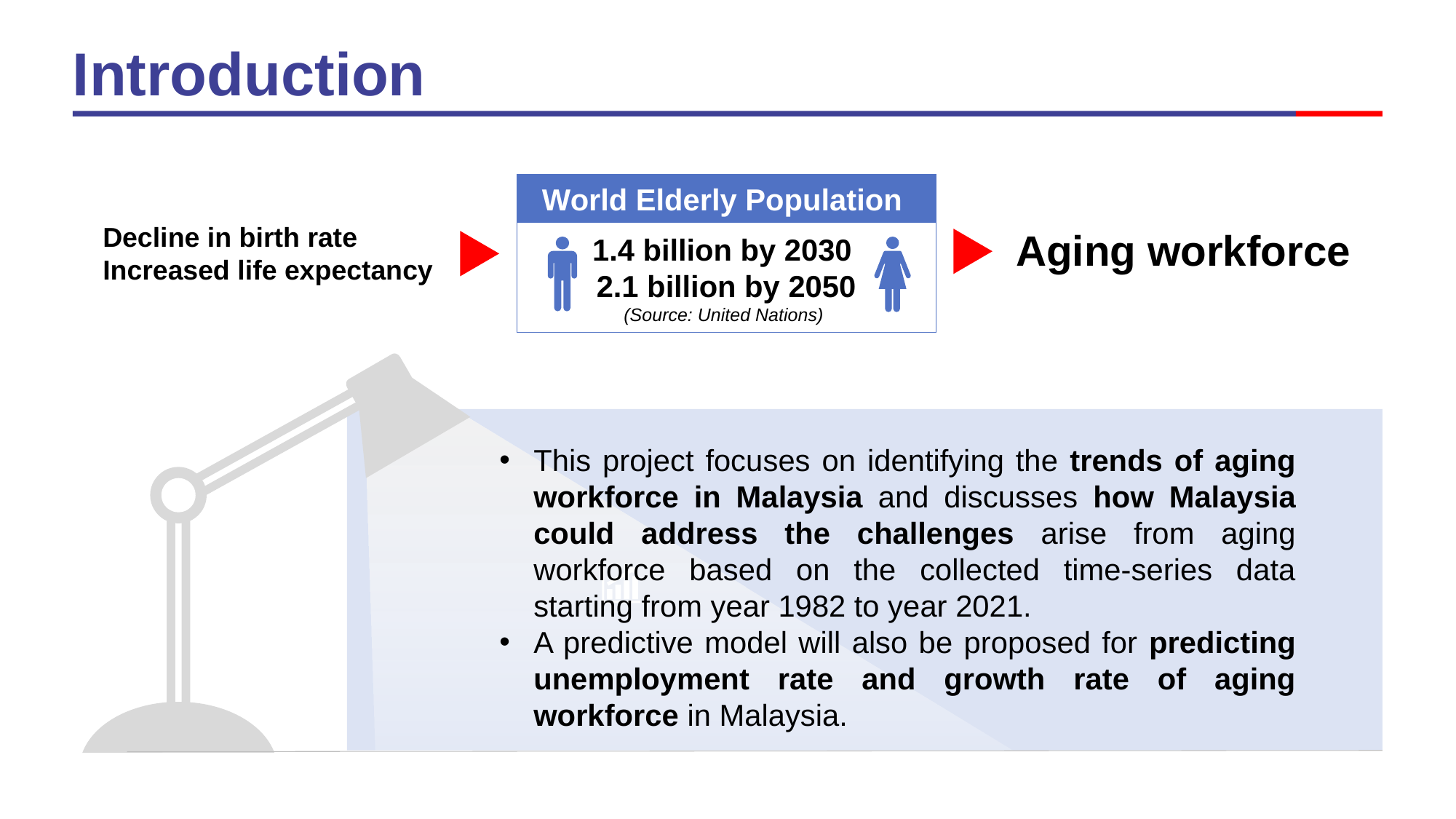

Introduction

World Elderly Population
1.4 billion by 2030
2.1 billion by 2050
(Source: United Nations).

Decline in birth rate
Increased life expectancy
Aging workforce

This project focuses on identifying the trends of aging workforce in Malaysia and discusses how Malaysia could address the challenges arise from aging workforce based on the collected time-series data starting from year 1982 to year 2021.
A predictive model will also be proposed for predicting unemployment rate and growth rate of aging workforce in Malaysia.